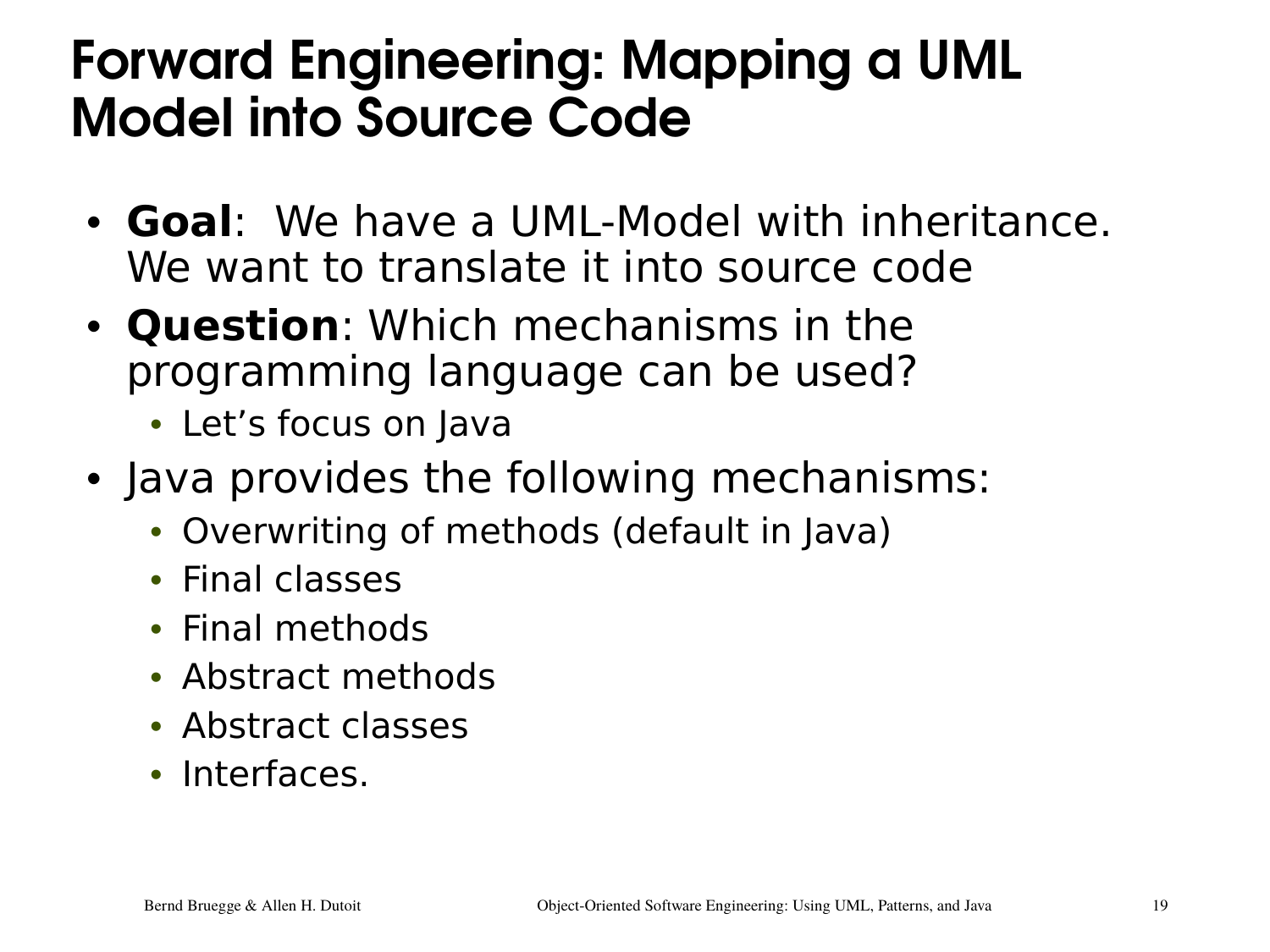

# Forward Engineering: Mapping a UML Model into Source Code
Goal:  We have a UML-Model with inheritance. We want to translate it into source code
Question: Which mechanisms in the programming language can be used?
Let’s focus on Java
Java provides the following mechanisms:
Overwriting of methods (default in Java)
Final classes
Final methods
Abstract methods
Abstract classes
Interfaces.